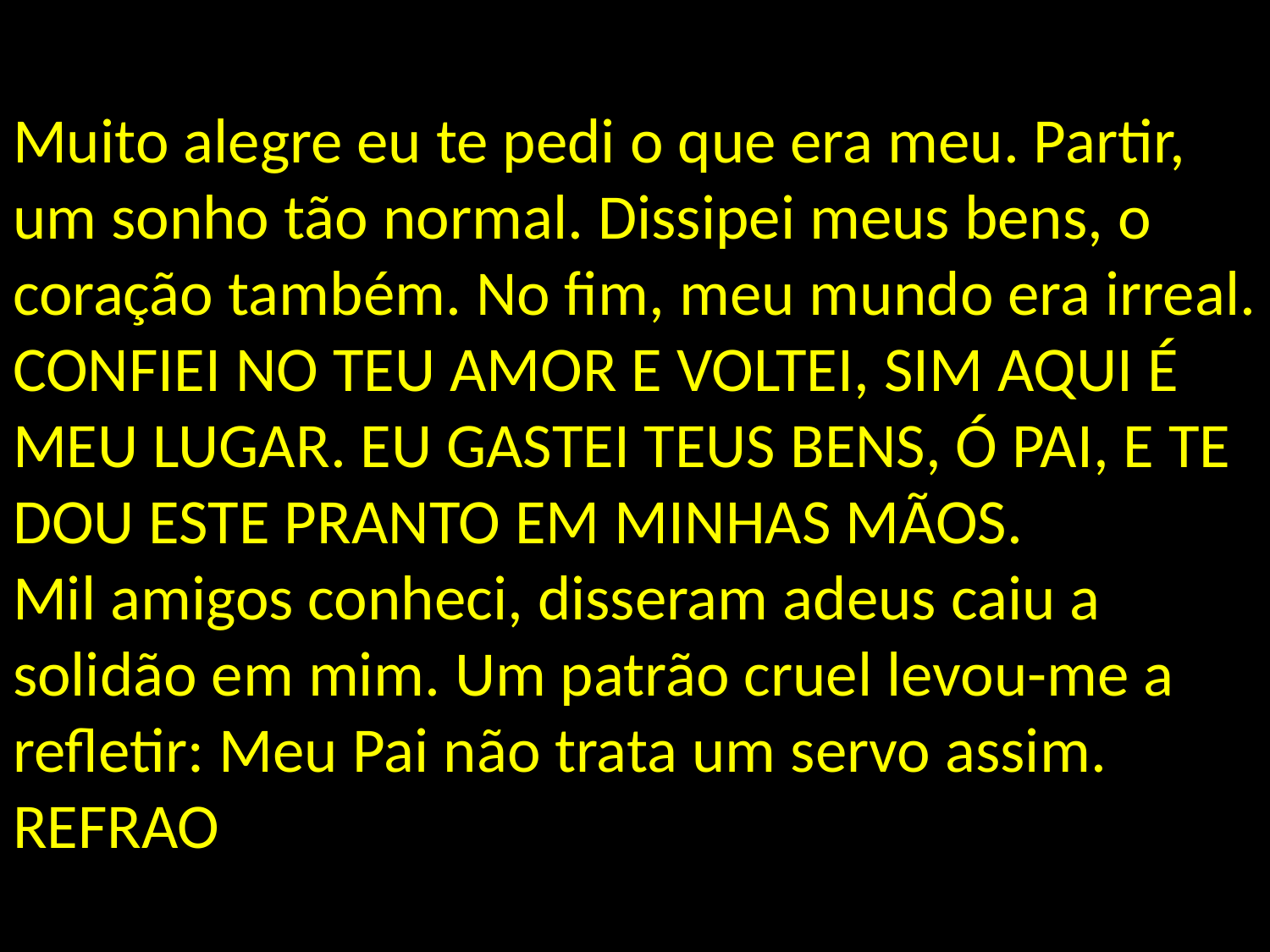

# Muito alegre eu te pedi o que era meu. Partir, um sonho tão normal. Dissipei meus bens, o coração também. No fim, meu mundo era irreal. CONFIEI NO TEU AMOR E VOLTEI, SIM AQUI É MEU LUGAR. EU GASTEI TEUS BENS, Ó PAI, E TE DOU ESTE PRANTO EM MINHAS MÃOS. Mil amigos conheci, disseram adeus caiu a solidão em mim. Um patrão cruel levou-me a refletir: Meu Pai não trata um servo assim. REFRAO